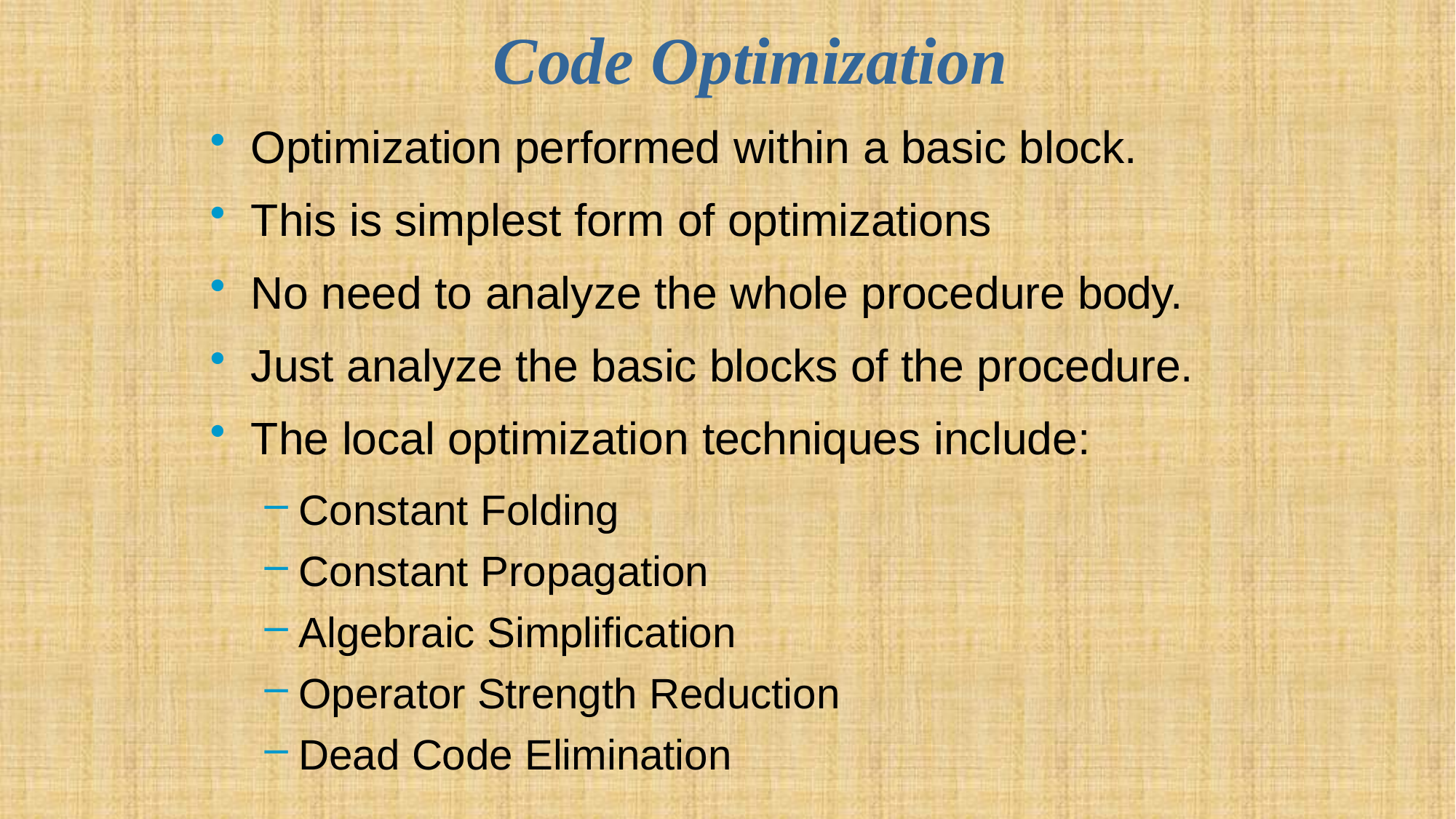

# Code Optimization
Optimization performed within a basic block.
This is simplest form of optimizations
No need to analyze the whole procedure body.
Just analyze the basic blocks of the procedure.
The local optimization techniques include:
Constant Folding
Constant Propagation
Algebraic Simplification
Operator Strength Reduction
Dead Code Elimination